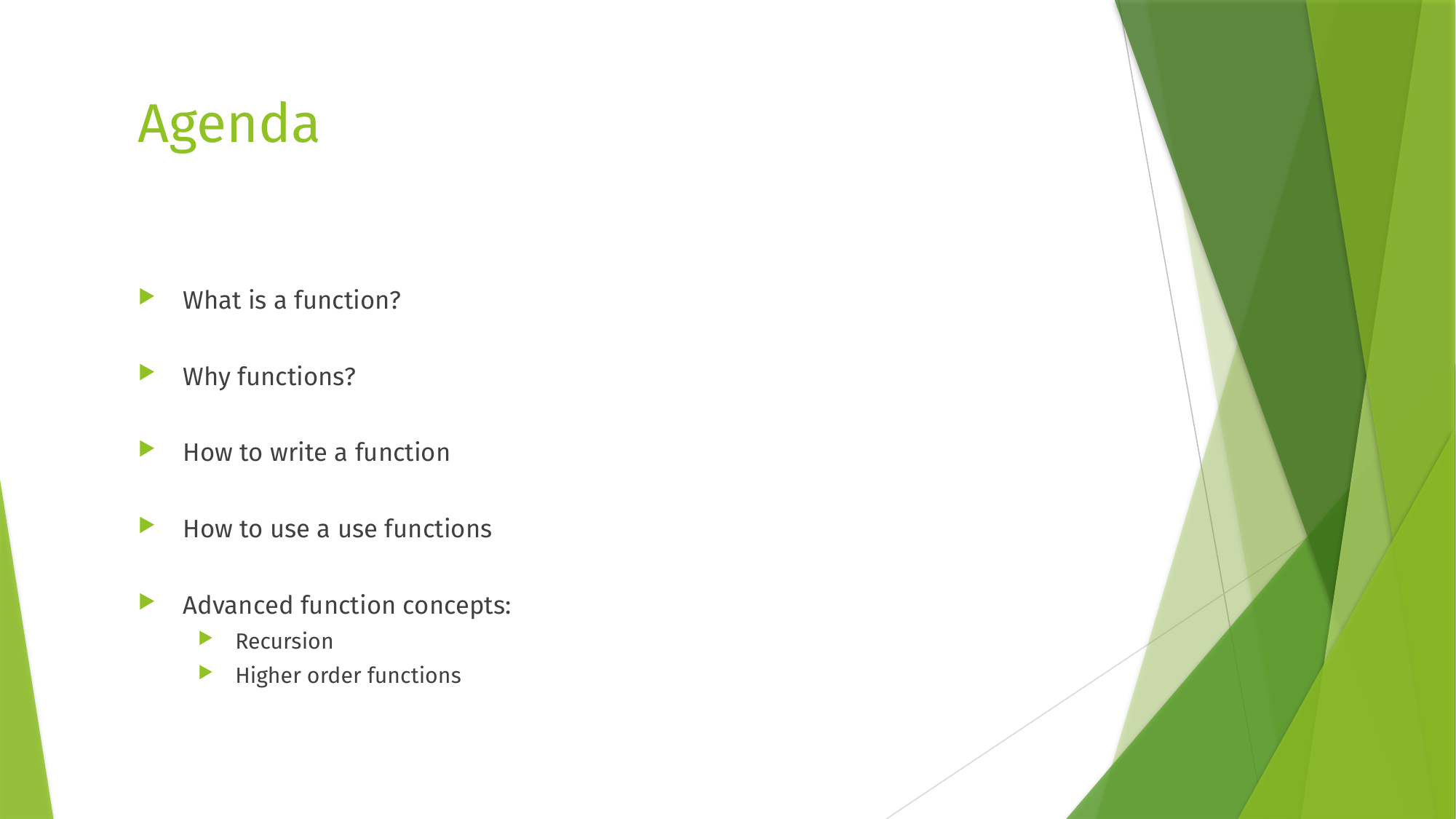

# Agenda

What is a function?

Why functions?

How to write a function

How to use a use functions

Advanced function concepts:
Recursion
Higher order functions